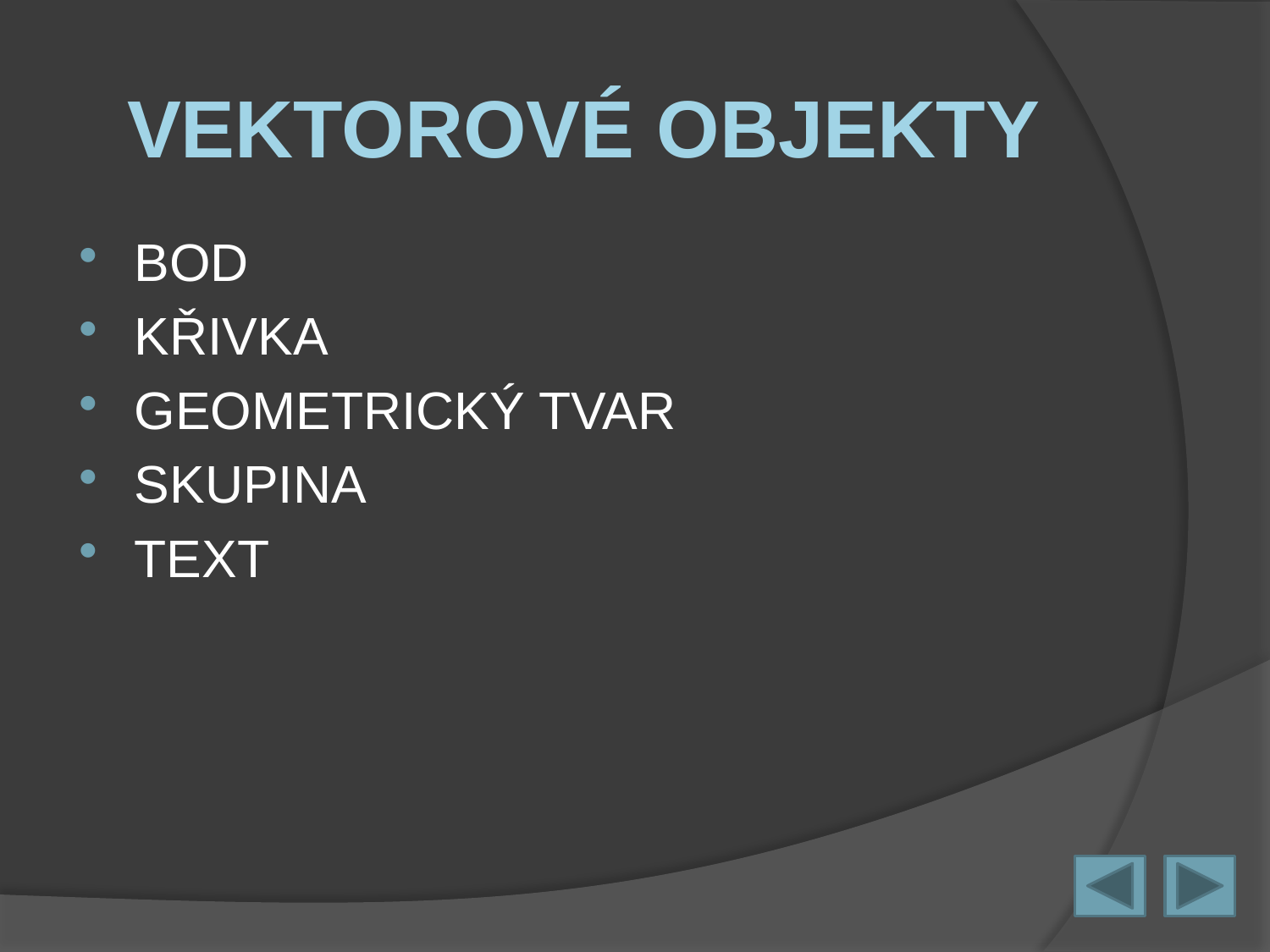

# VEKTOROVÉ OBJEKTY
BOD
KŘIVKA
GEOMETRICKÝ TVAR
SKUPINA
TEXT